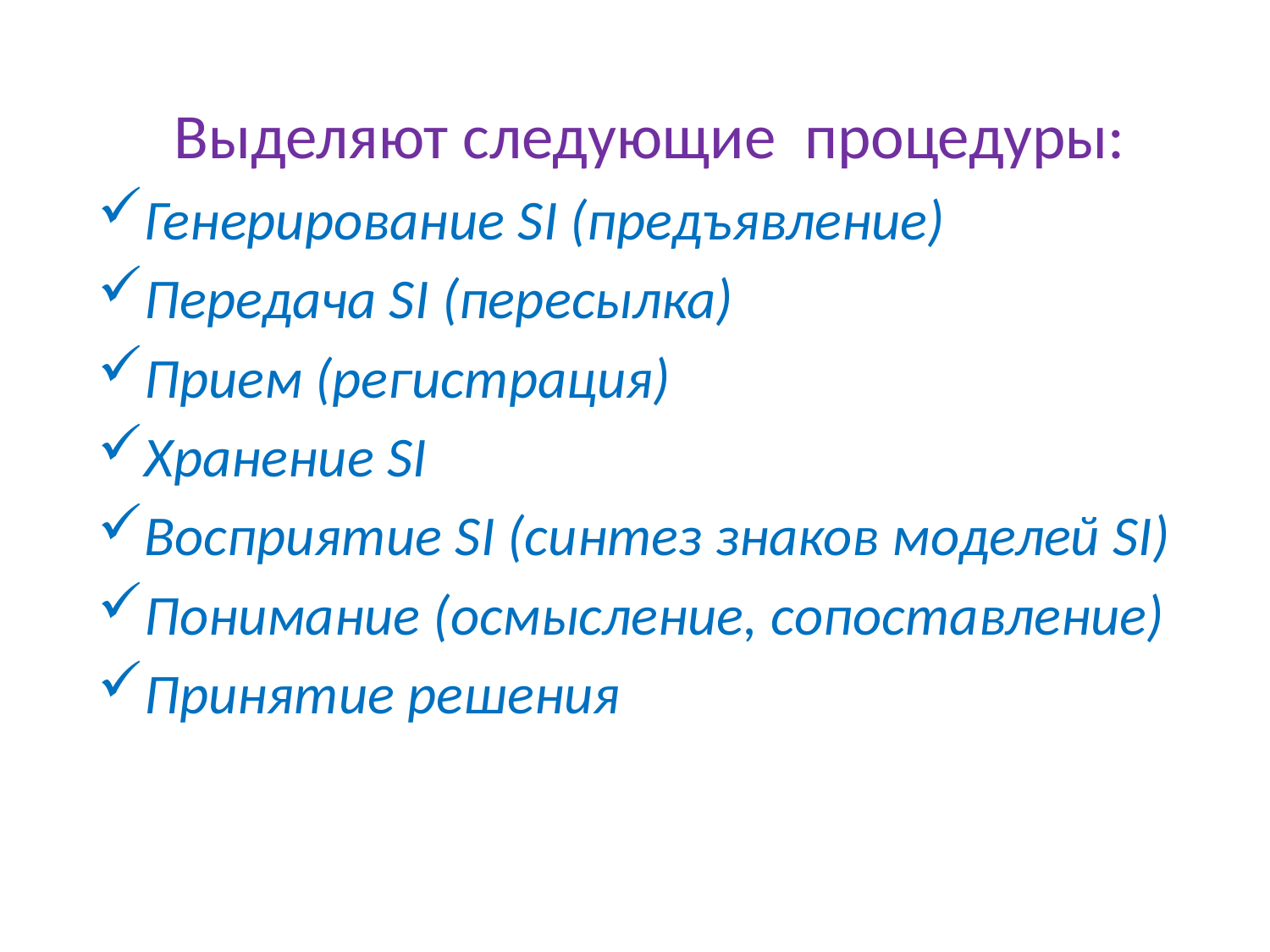

Выделяют следующие  процедуры:
Генерирование SI (предъявление)
Передача SI (пересылка)
Прием (регистрация)
Хранение SI
Восприятие SI (синтез знаков моделей SI)
Понимание (осмысление, сопоставление)
Принятие решения